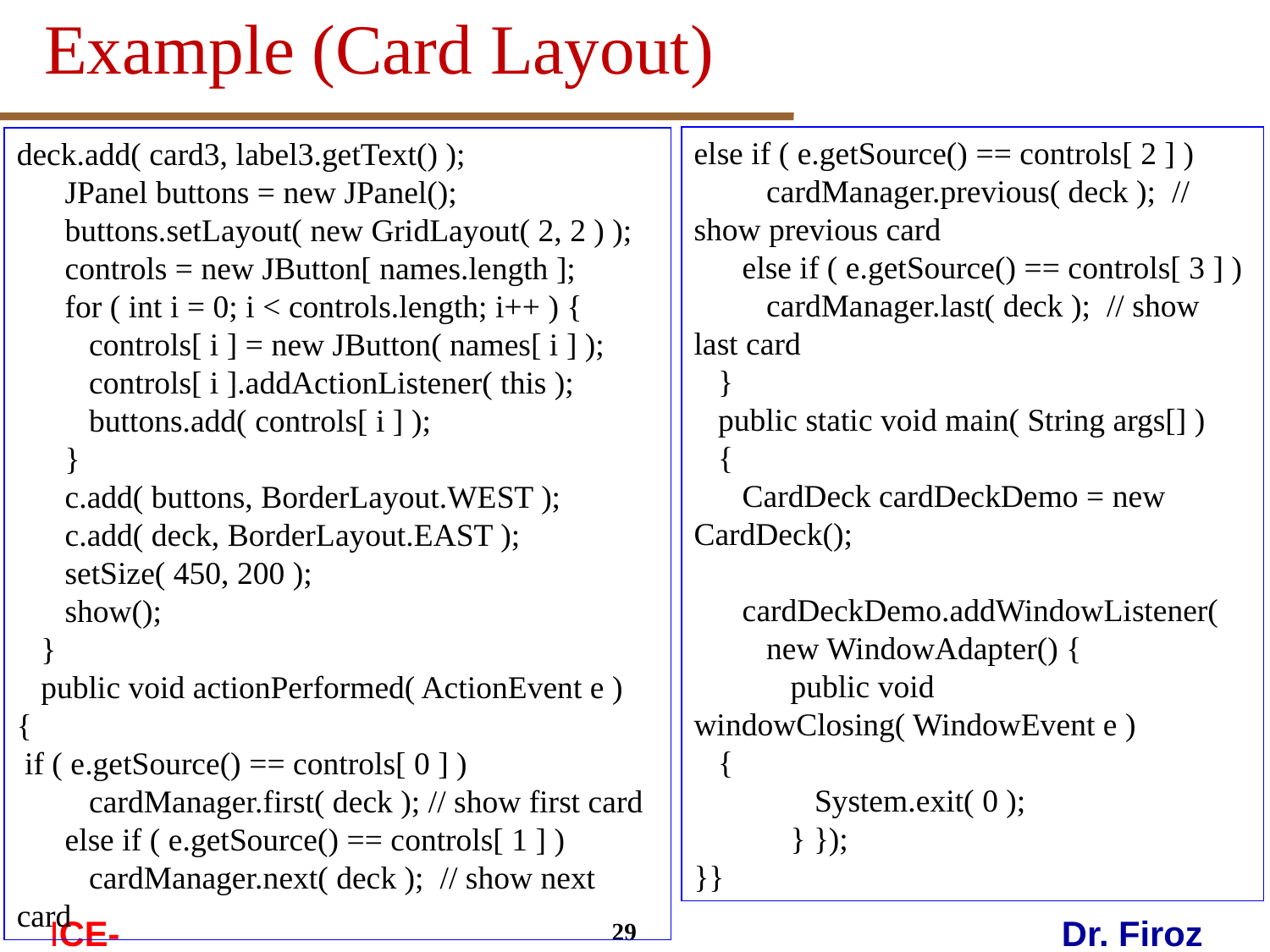

Example (Card Layout)
else if ( e.getSource() == controls[ 2 ] )
         cardManager.previous( deck );  // show previous card
      else if ( e.getSource() == controls[ 3 ] )
         cardManager.last( deck );  // show last card
   }
   public static void main( String args[] )
   {
      CardDeck cardDeckDemo = new CardDeck();

      cardDeckDemo.addWindowListener(
         new WindowAdapter() {
            public void windowClosing( WindowEvent e )
   {
               System.exit( 0 );
            } });
}}
deck.add( card3, label3.getText() );
      JPanel buttons = new JPanel();
      buttons.setLayout( new GridLayout( 2, 2 ) );
      controls = new JButton[ names.length ];
      for ( int i = 0; i < controls.length; i++ ) {
         controls[ i ] = new JButton( names[ i ] );
         controls[ i ].addActionListener( this );
         buttons.add( controls[ i ] );
      }
      c.add( buttons, BorderLayout.WEST );
      c.add( deck, BorderLayout.EAST );
      setSize( 450, 200 );
      show();
   }
   public void actionPerformed( ActionEvent e )
{
 if ( e.getSource() == controls[ 0 ] )
         cardManager.first( deck ); // show first card
      else if ( e.getSource() == controls[ 1 ] )
         cardManager.next( deck );  // show next card
29